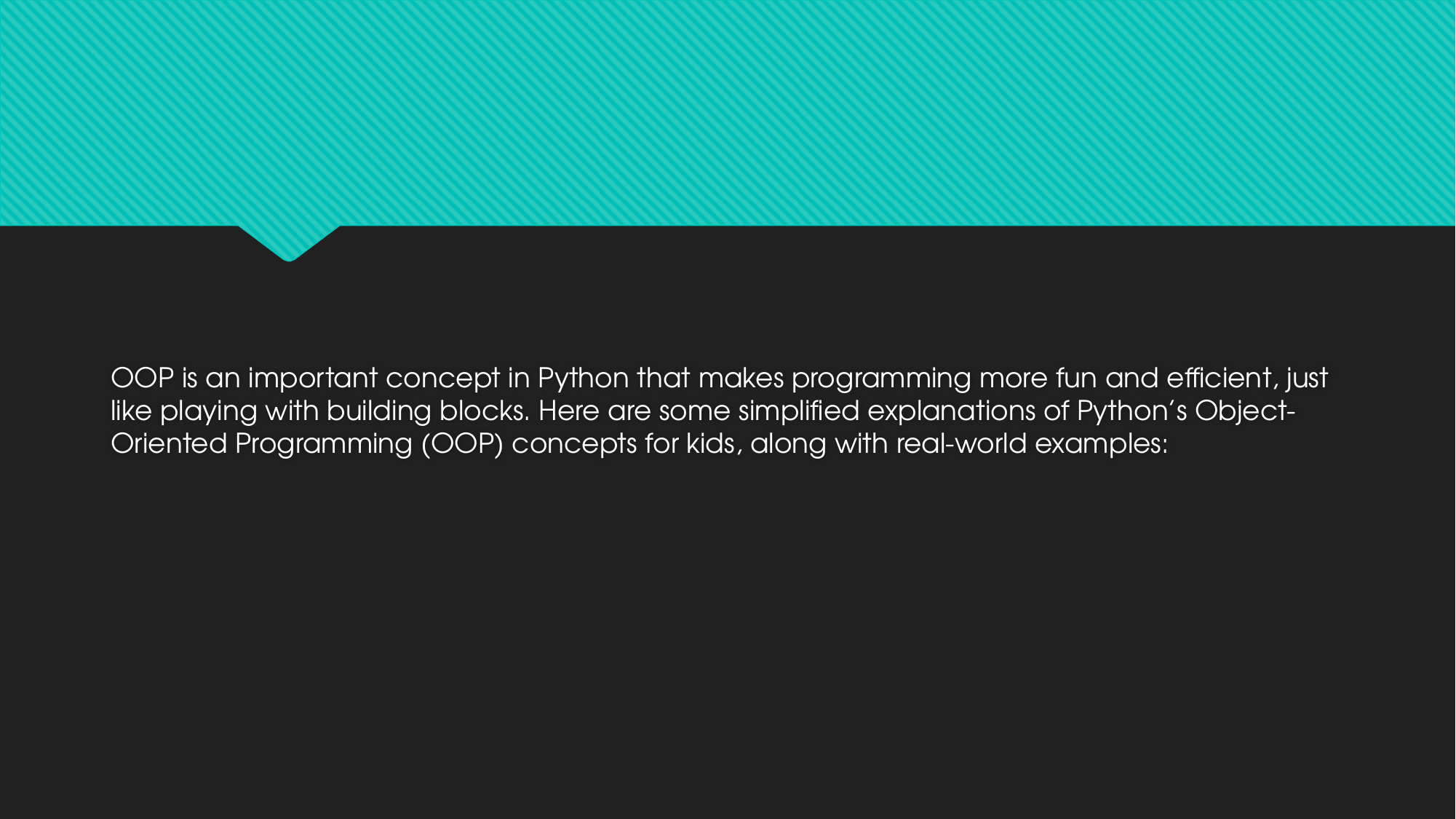

OOP is an important concept in Python that makes programming more fun and efficient, just like playing with building blocks. Here are some simplified explanations of Python’s Object-Oriented Programming (OOP) concepts for kids, along with real-world examples: